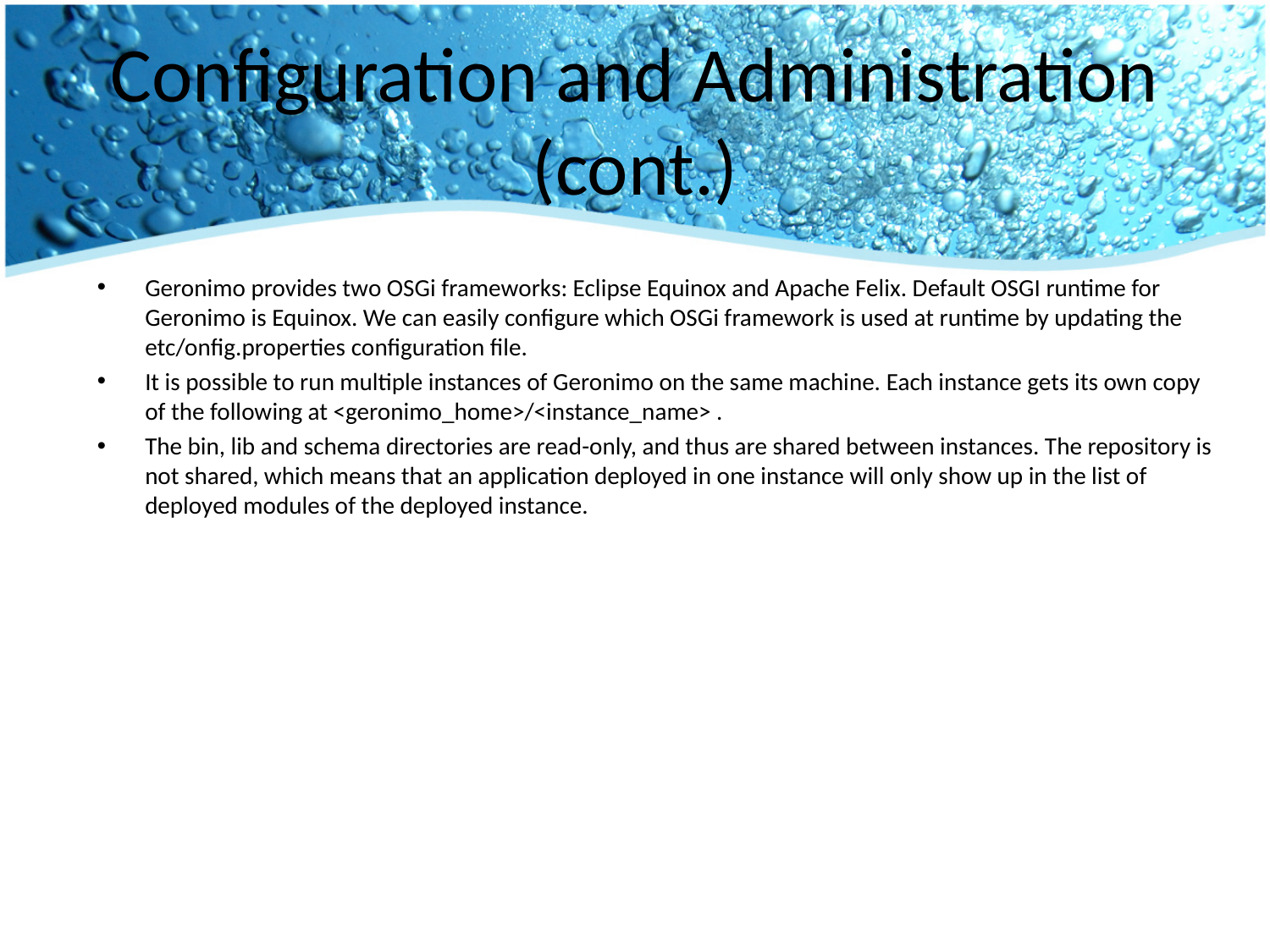

# Configuration and Administration (cont.)

Geronimo provides two OSGi frameworks: Eclipse Equinox and Apache Felix. Default OSGI runtime for Geronimo is Equinox. We can easily configure which OSGi framework is used at runtime by updating the etc/onfig.properties configuration file.
It is possible to run multiple instances of Geronimo on the same machine. Each instance gets its own copy of the following at <geronimo_home>/<instance_name> .
The bin, lib and schema directories are read-only, and thus are shared between instances. The repository is not shared, which means that an application deployed in one instance will only show up in the list of deployed modules of the deployed instance.